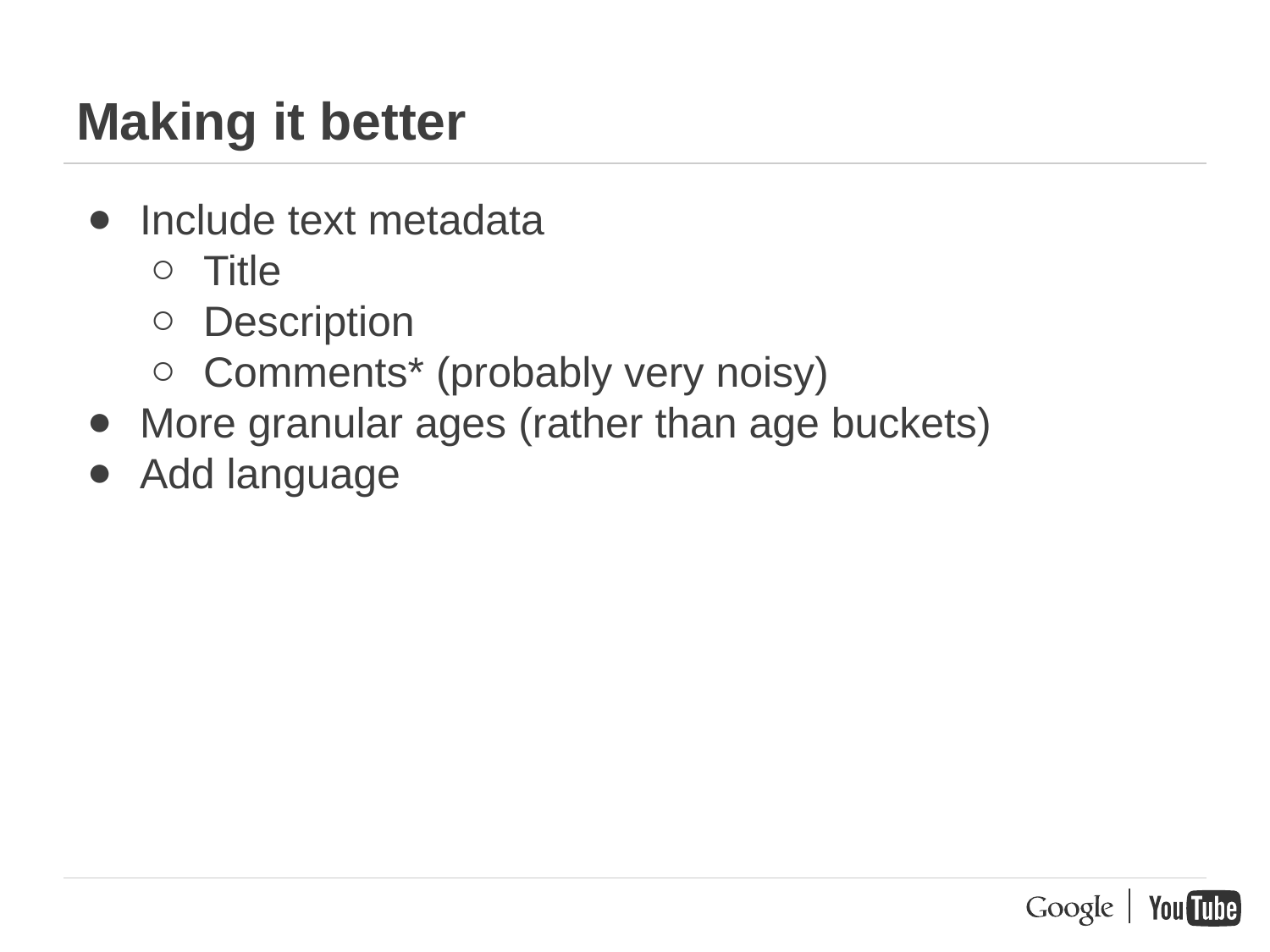

# Making it better
Include text metadata
Title
Description
Comments* (probably very noisy)
More granular ages (rather than age buckets)
Add language